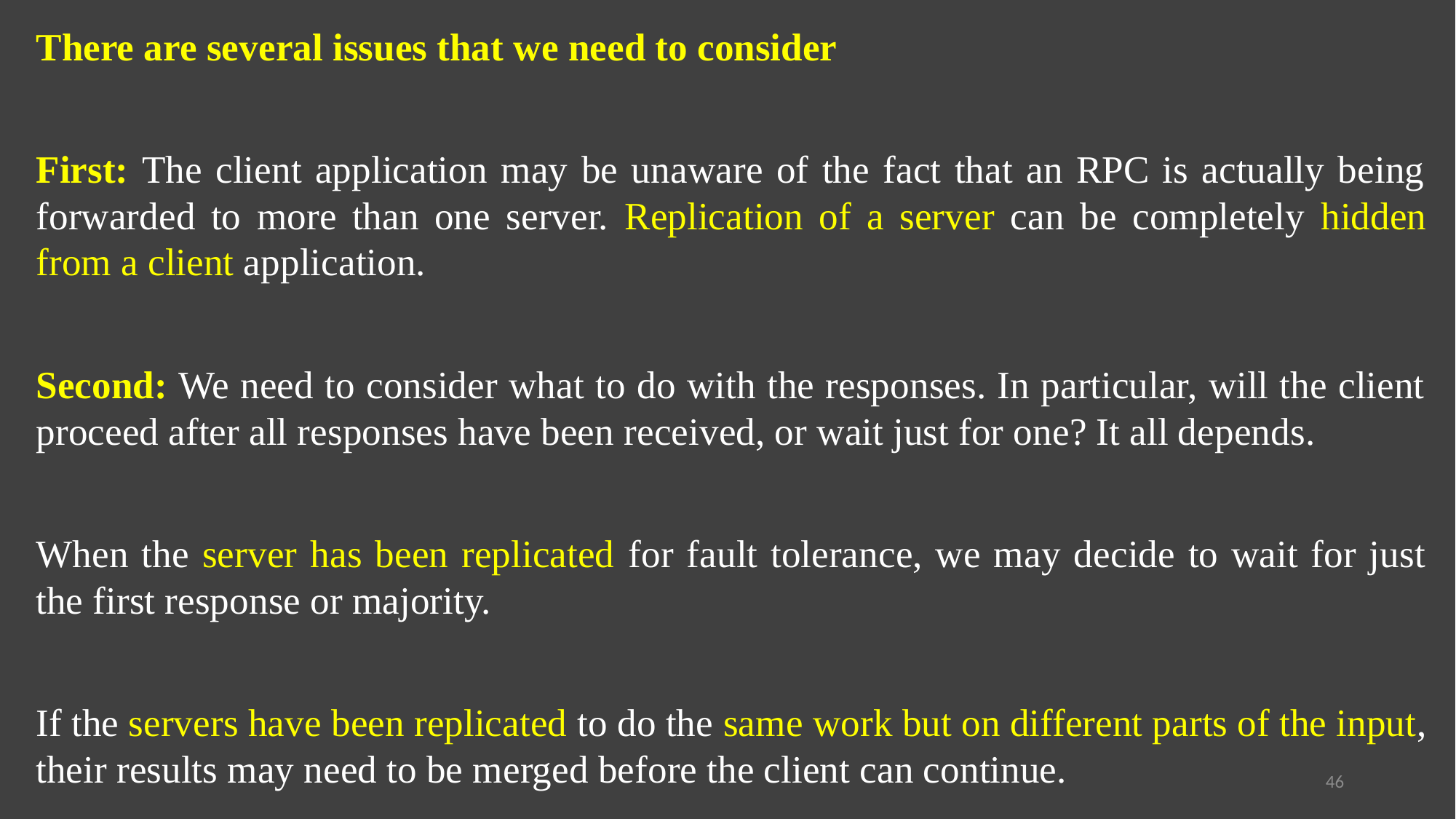

There are several issues that we need to consider

First: The client application may be unaware of the fact that an RPC is actually being forwarded to more than one server. Replication of a server can be completely hidden from a client application.

Second: We need to consider what to do with the responses. In particular, will the client proceed after all responses have been received, or wait just for one? It all depends.

When the server has been replicated for fault tolerance, we may decide to wait for just the first response or majority.

If the servers have been replicated to do the same work but on different parts of the input, their results may need to be merged before the client can continue.

46